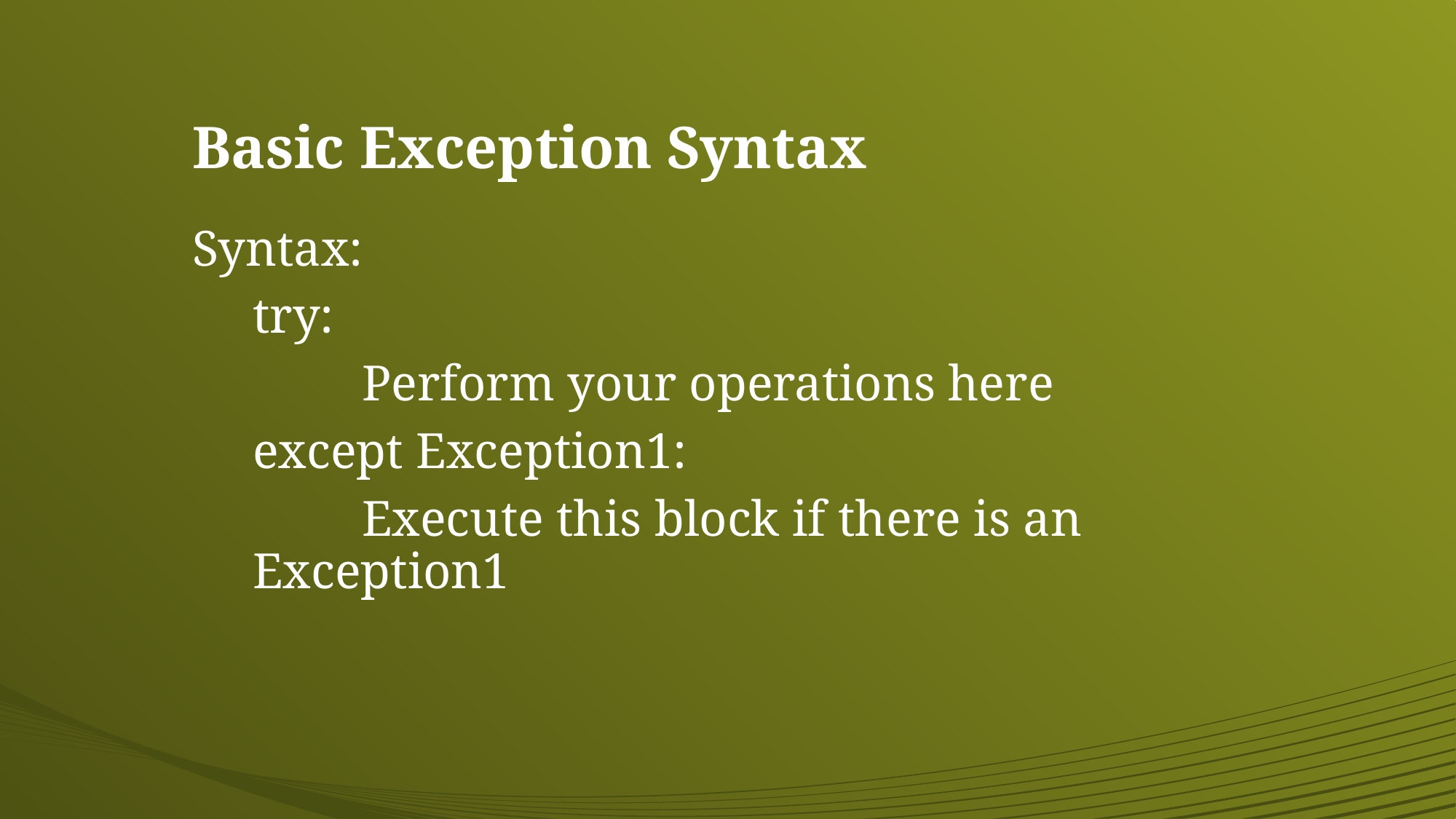

# Basic Exception Syntax
Syntax:
try:
	Perform your operations here
except Exception1:
	Execute this block if there is an Exception1